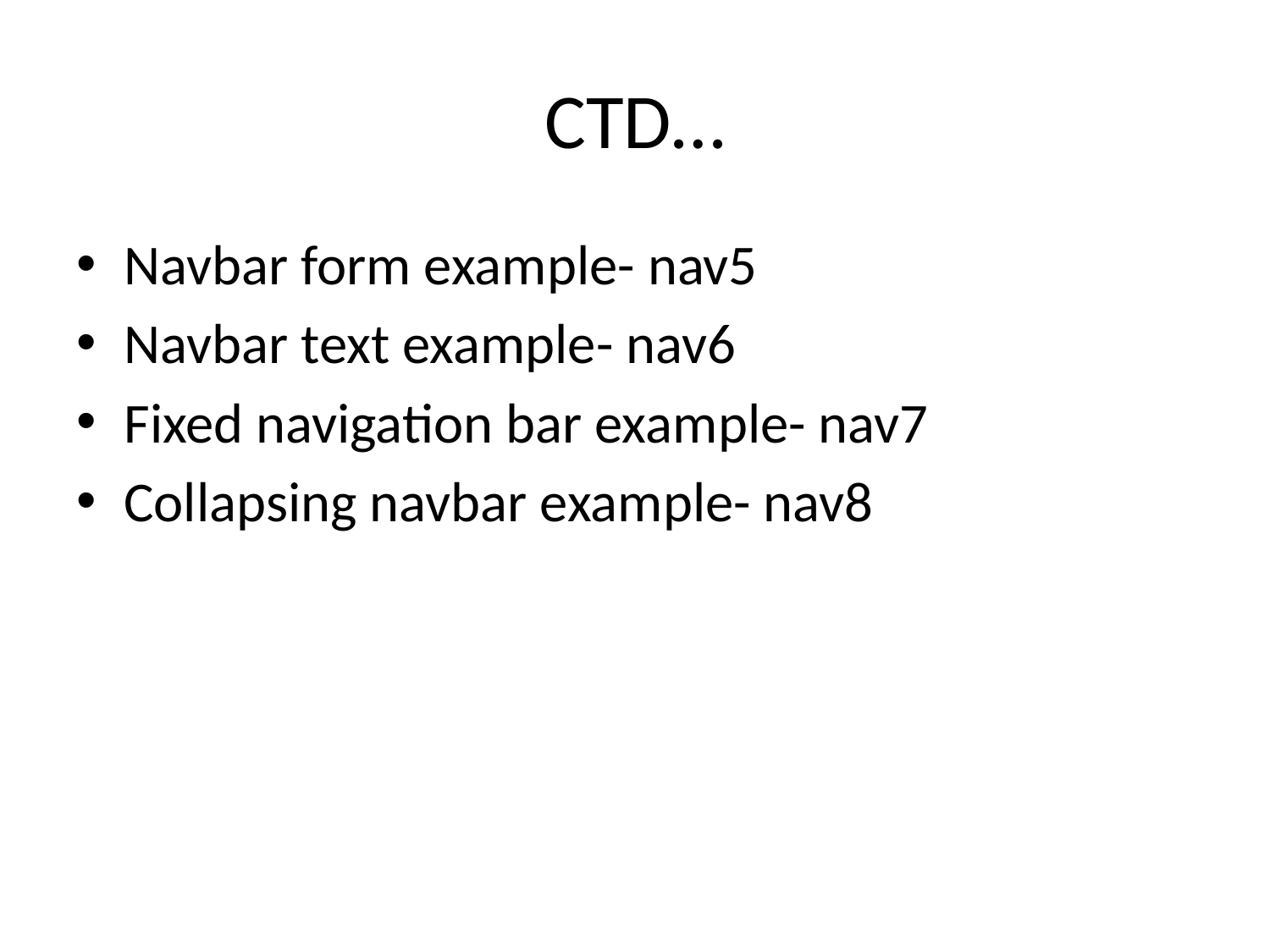

# CTD…
Navbar form example- nav5
Navbar text example- nav6
Fixed navigation bar example- nav7
Collapsing navbar example- nav8